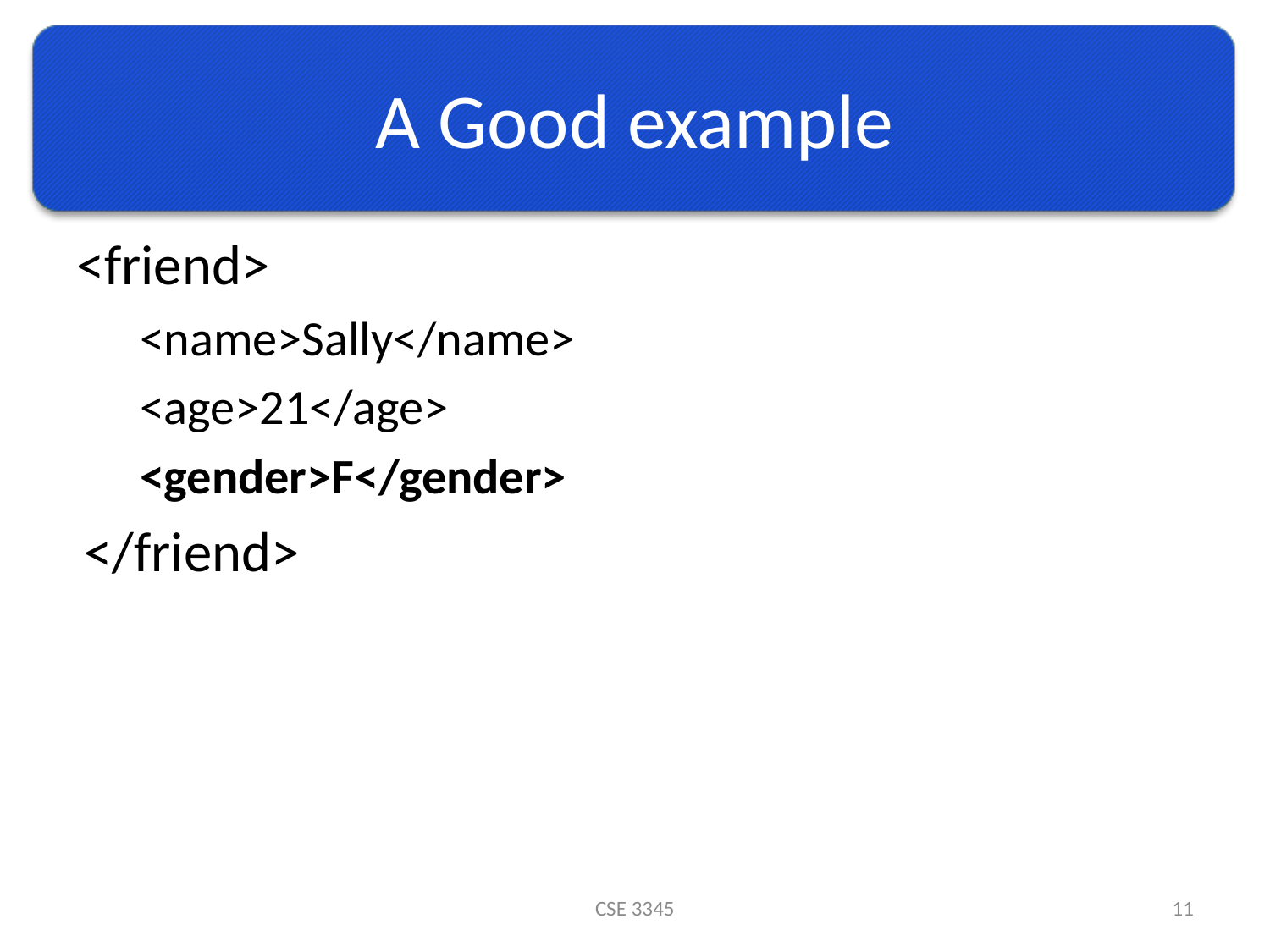

# A Good example
<friend>
<name>Sally</name>
<age>21</age>
<gender>F</gender>
</friend>
CSE 3345
11